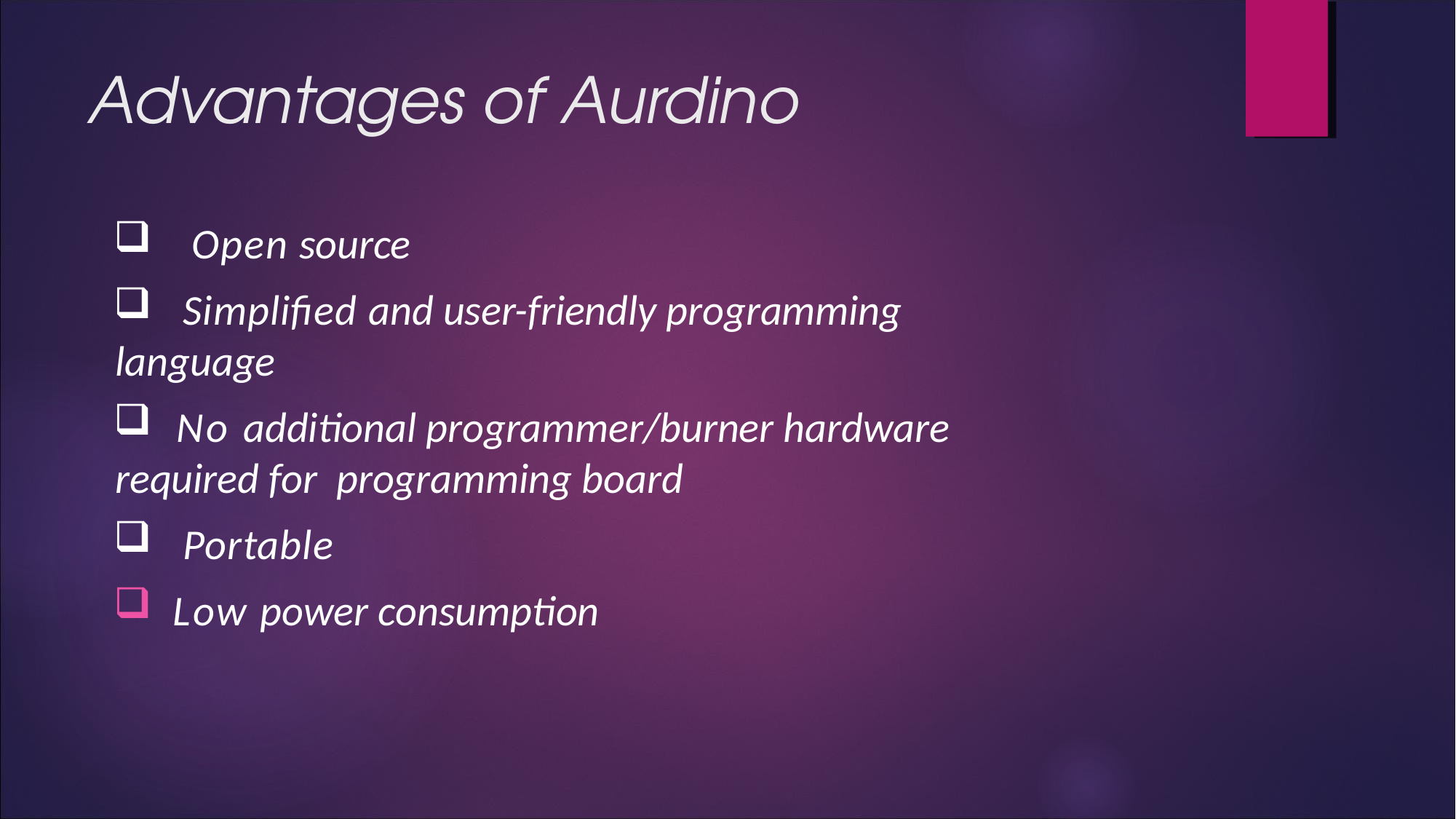

# Advantages of Aurdino
   Open source
   Simplified and user-friendly programming language
  No additional programmer/burner hardware required for  programming board
   Portable
  Low power consumption